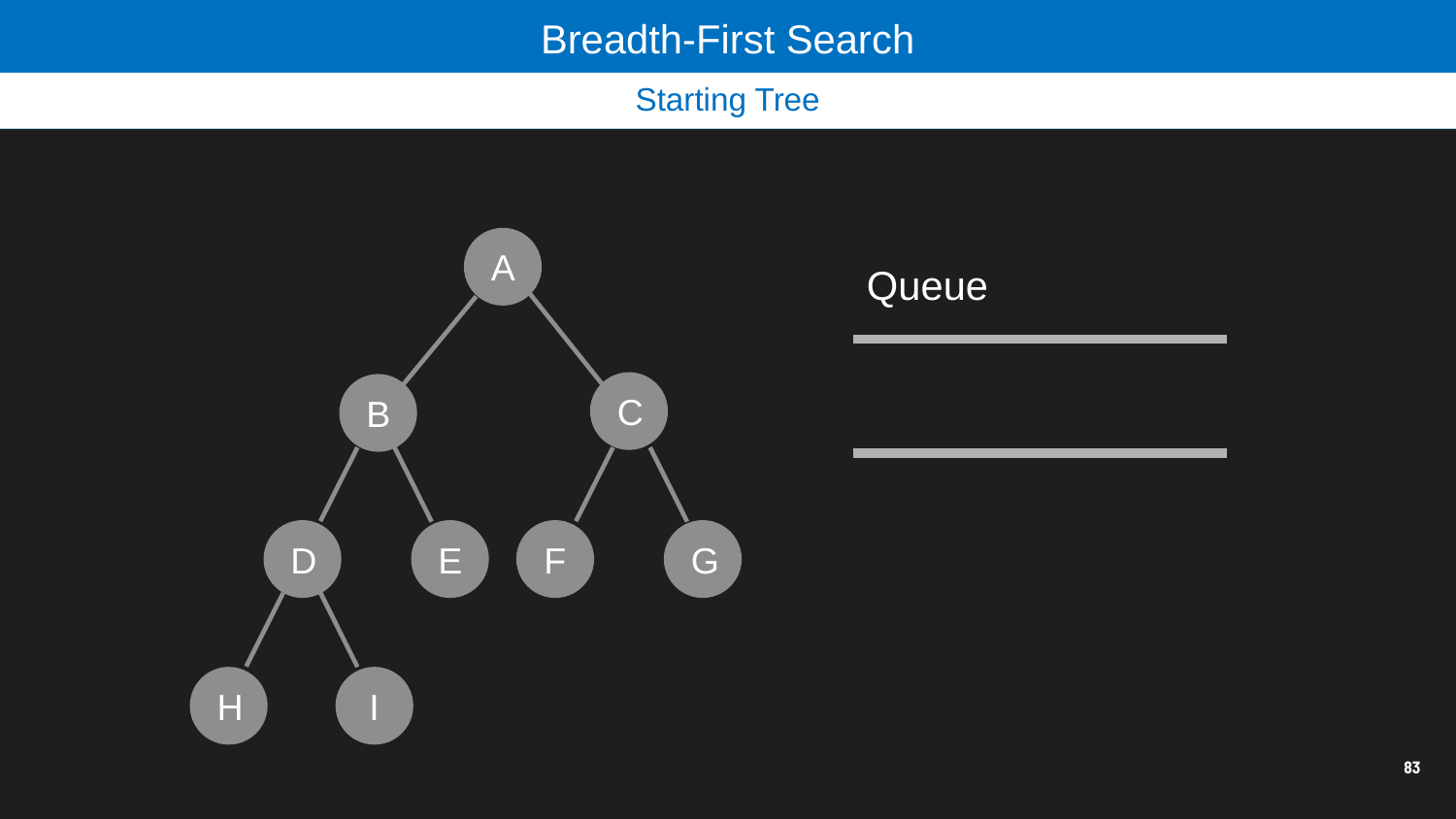

Breadth-First Search
Starting Tree

A
Queue
A
B
C
C
B
D
E
F
G
H
I
83